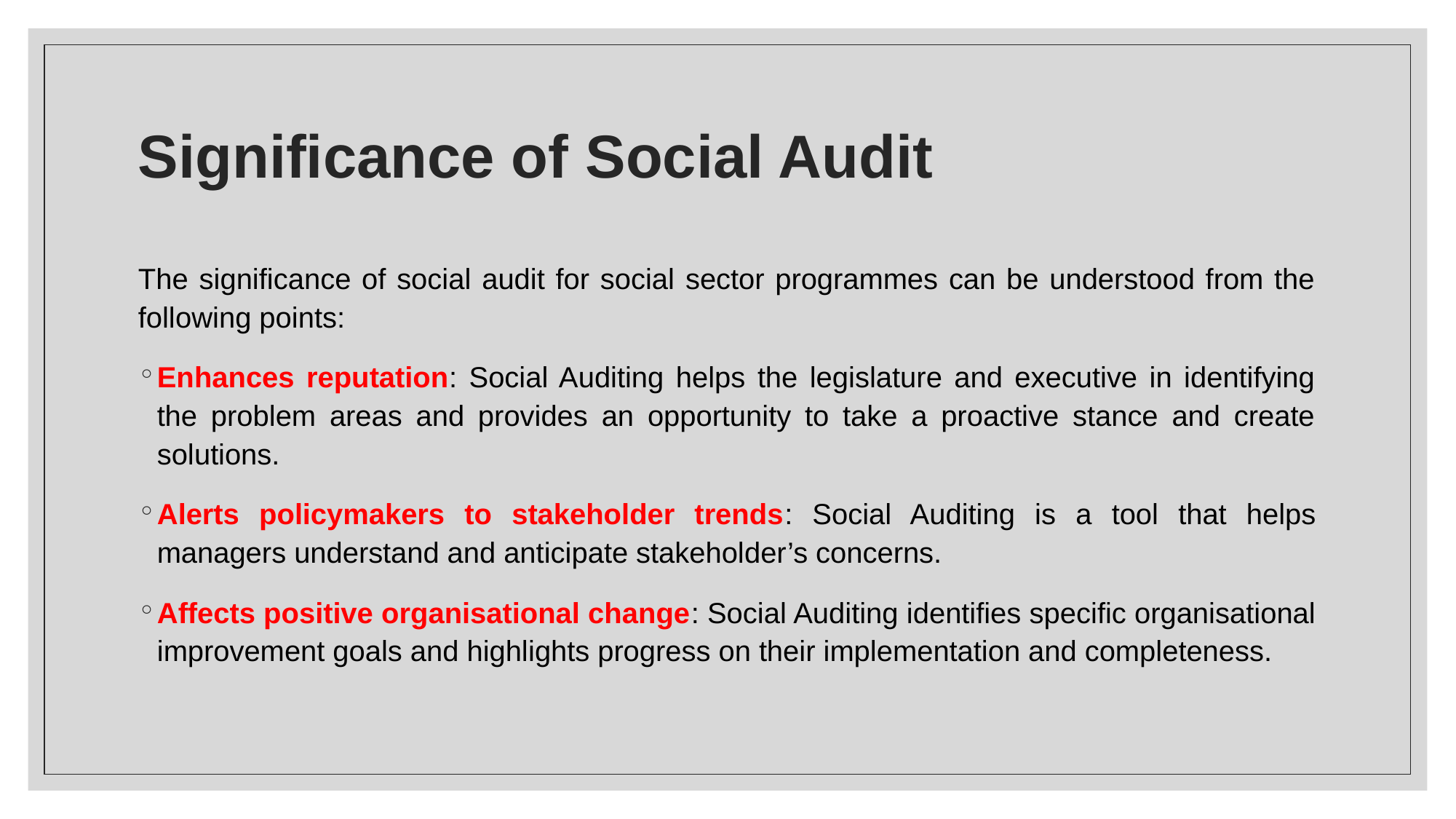

# Significance of Social Audit
The significance of social audit for social sector programmes can be understood from the following points:
Enhances reputation: Social Auditing helps the legislature and executive in identifying the problem areas and provides an opportunity to take a proactive stance and create solutions.
Alerts policymakers to stakeholder trends: Social Auditing is a tool that helps managers understand and anticipate stakeholder’s concerns.
Affects positive organisational change: Social Auditing identifies specific organisational improvement goals and highlights progress on their implementation and completeness.